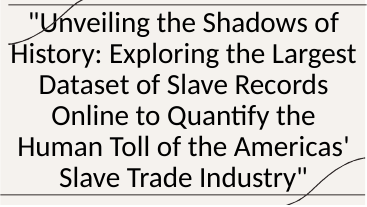

"Unveiling the Shadows of History: Exploring the Largest Dataset of Slave Records Online to Quantify the Human Toll of the Americas' Slave Trade Industry"